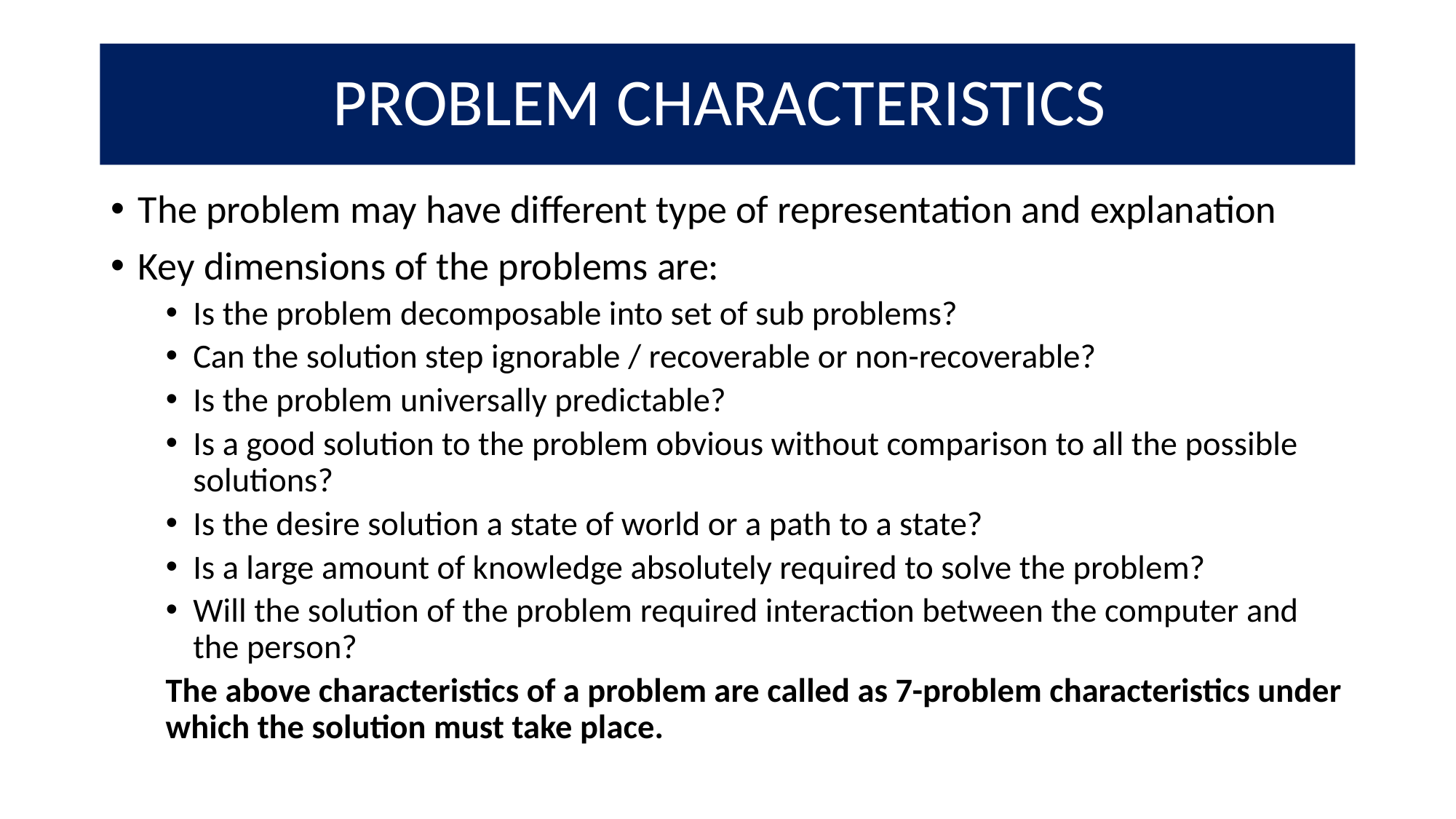

# PROBLEM CHARACTERISTICS
The problem may have different type of representation and explanation
Key dimensions of the problems are:
Is the problem decomposable into set of sub problems?
Can the solution step ignorable / recoverable or non-recoverable?
Is the problem universally predictable?
Is a good solution to the problem obvious without comparison to all the possible solutions?
Is the desire solution a state of world or a path to a state?
Is a large amount of knowledge absolutely required to solve the problem?
Will the solution of the problem required interaction between the computer and the person?
The above characteristics of a problem are called as 7-problem characteristics under which the solution must take place.